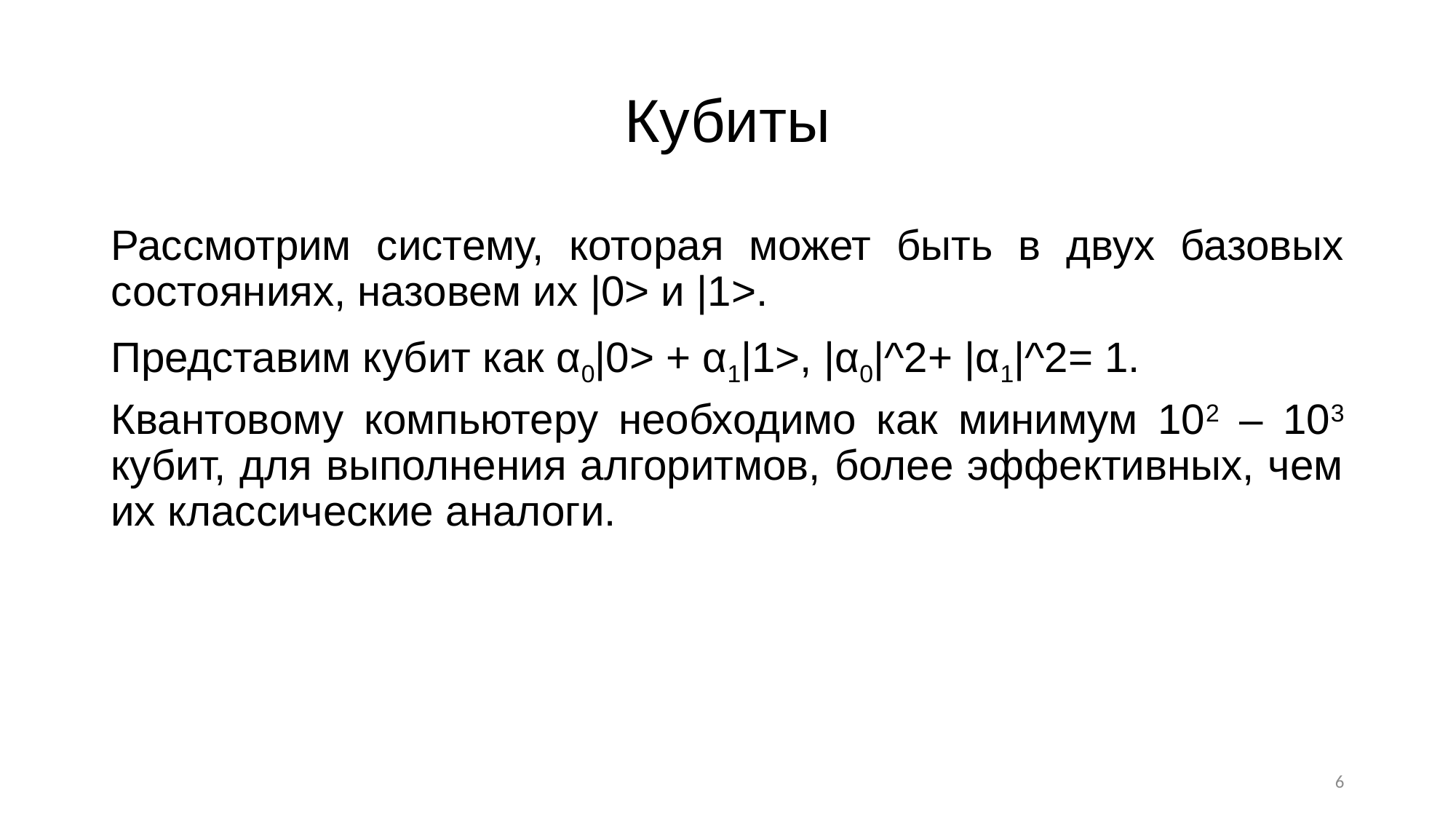

# Кубиты
Рассмотрим систему, которая может быть в двух базовых состояниях, назовем их |0> и |1>.
Представим кубит как α0|0> + α1|1>, |α0|^2+ |α1|^2= 1.
Квантовому компьютеру необходимо как минимум 102 – 103 кубит, для выполнения алгоритмов, более эффективных, чем их классические аналоги.

6